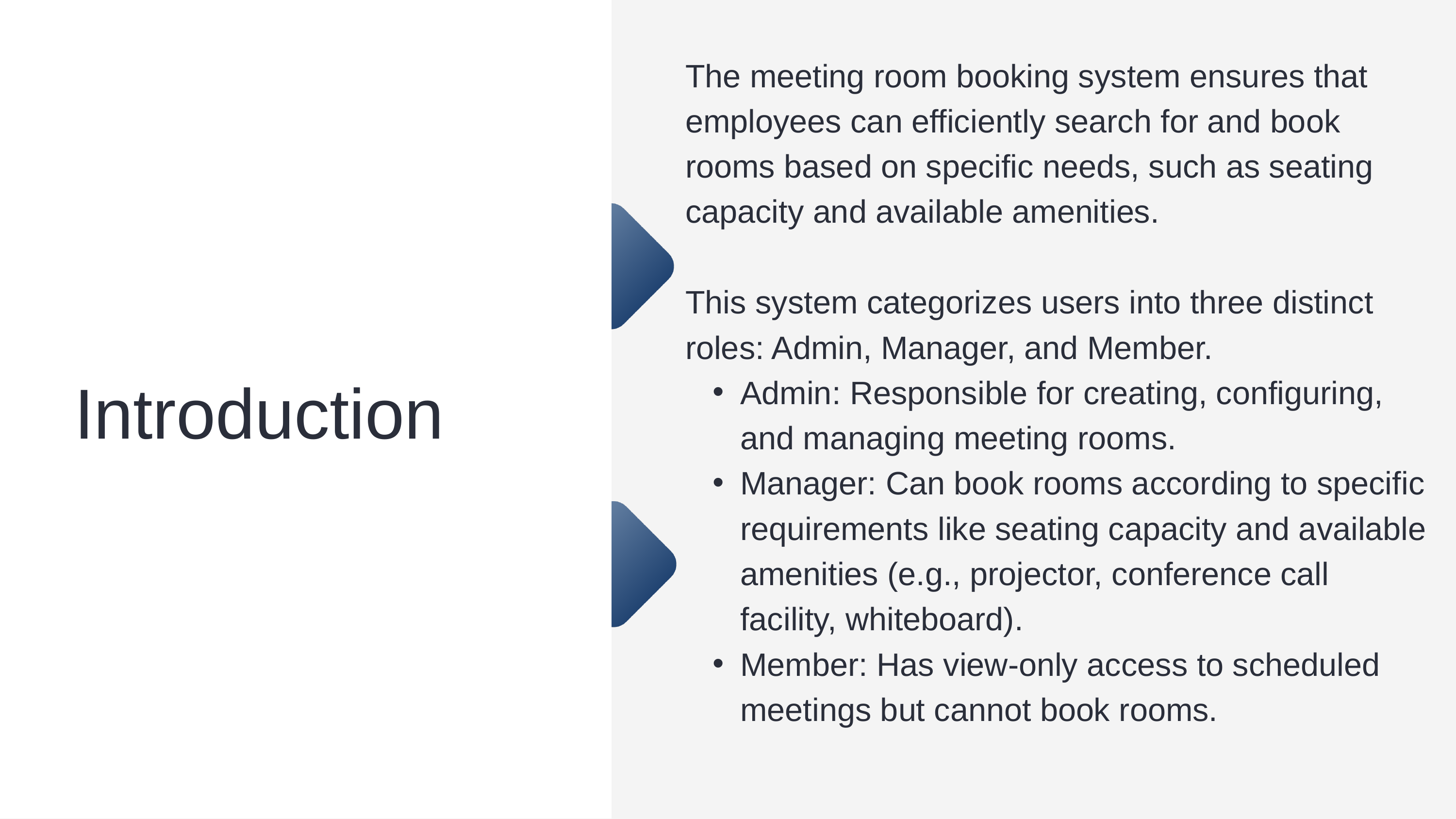

The meeting room booking system ensures that employees can efficiently search for and book rooms based on specific needs, such as seating capacity and available amenities.

This system categorizes users into three distinct roles: Admin, Manager, and Member.
Admin: Responsible for creating, configuring, and managing meeting rooms.
Manager: Can book rooms according to specific requirements like seating capacity and available amenities (e.g., projector, conference call facility, whiteboard).
Member: Has view-only access to scheduled meetings but cannot book rooms.

Introduction